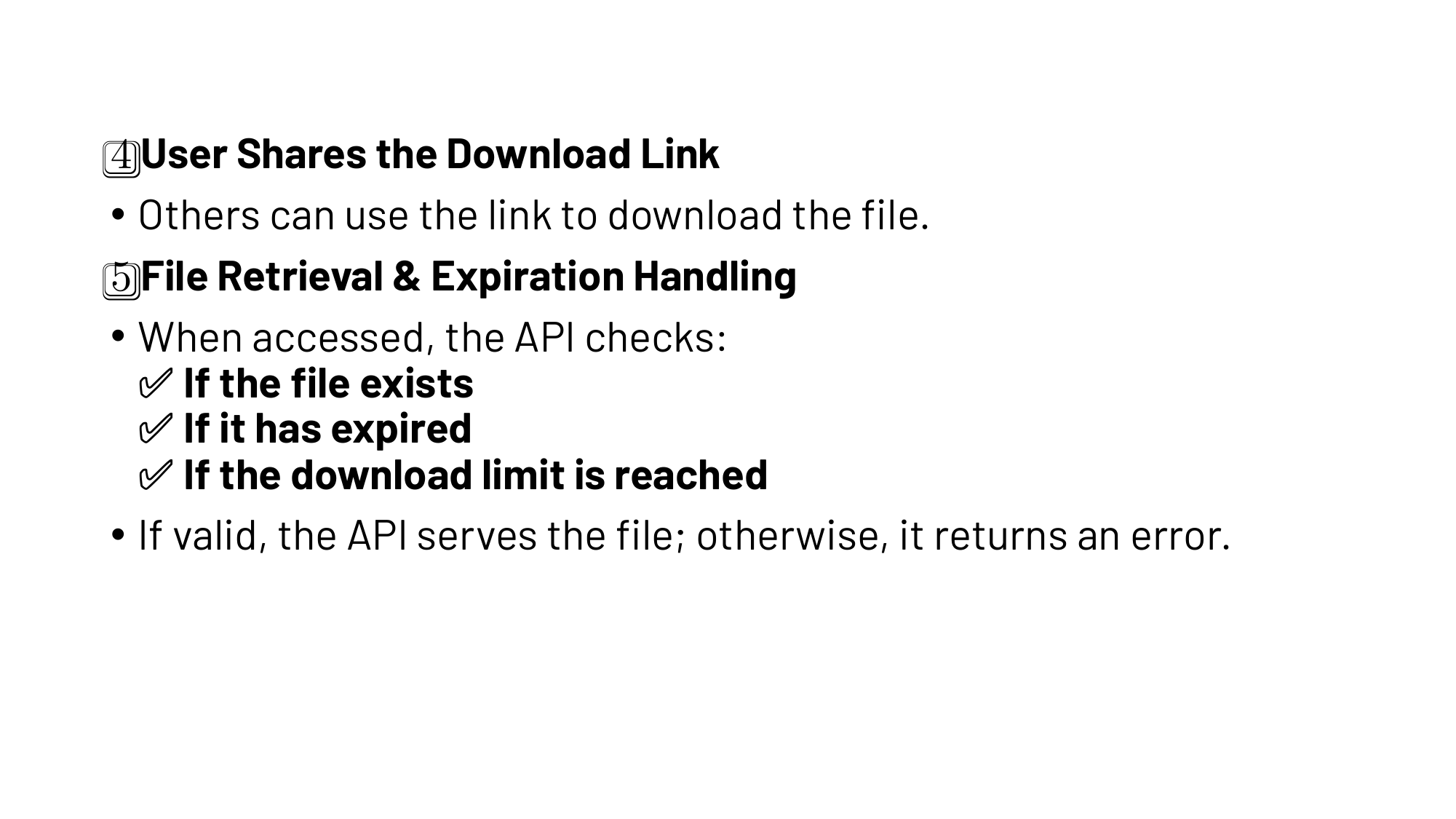

4️⃣ User Shares the Download Link
Others can use the link to download the file.
5️⃣ File Retrieval & Expiration Handling
When accessed, the API checks:
✅ If the file exists
✅ If it has expired
✅ If the download limit is reached
If valid, the API serves the file; otherwise, it returns an error.